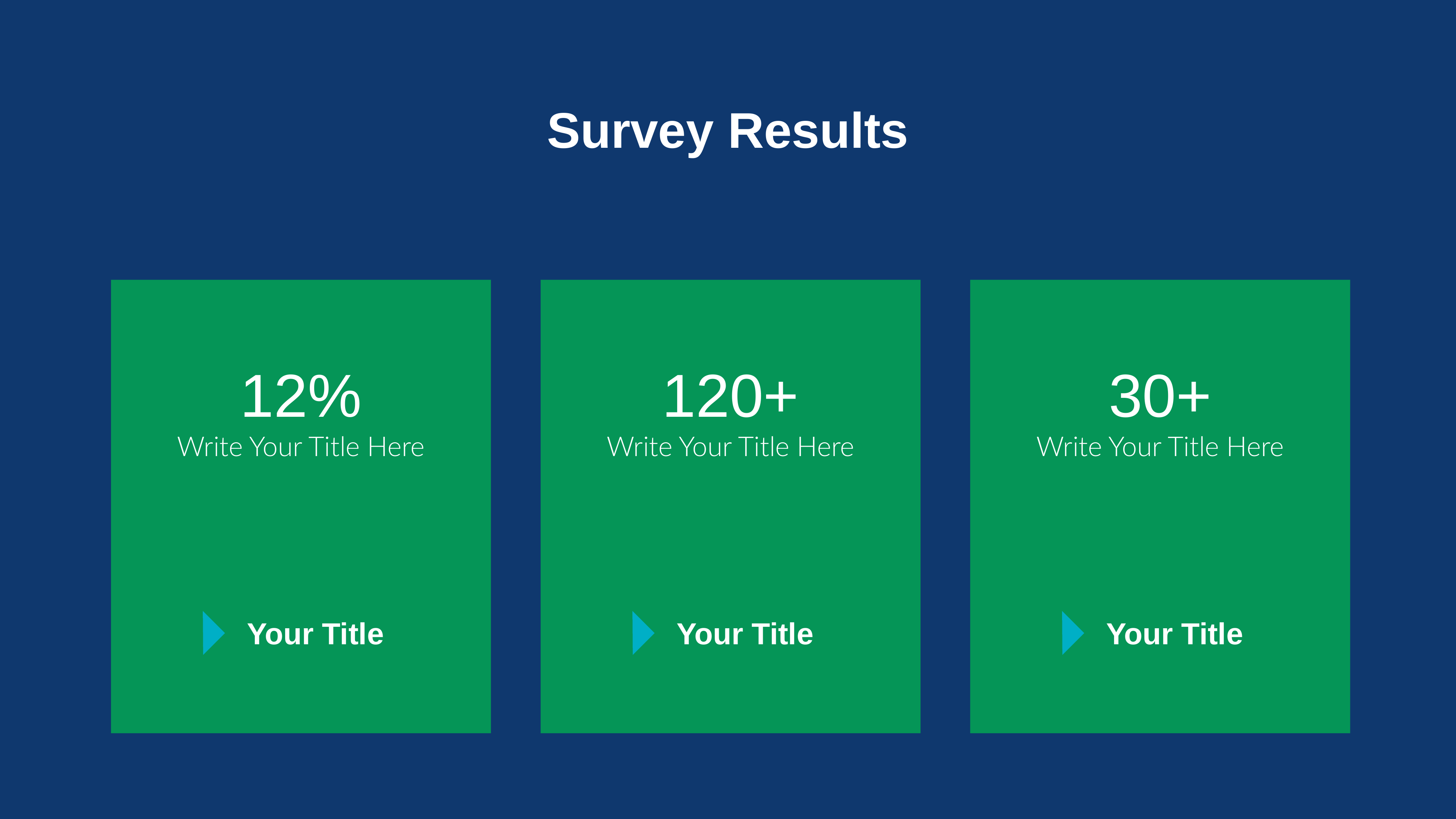

Survey Results

12%
Write Your Title Here
120+
Write Your Title Here
30+
Write Your Title Here
Your Title

Your Title

Your Title